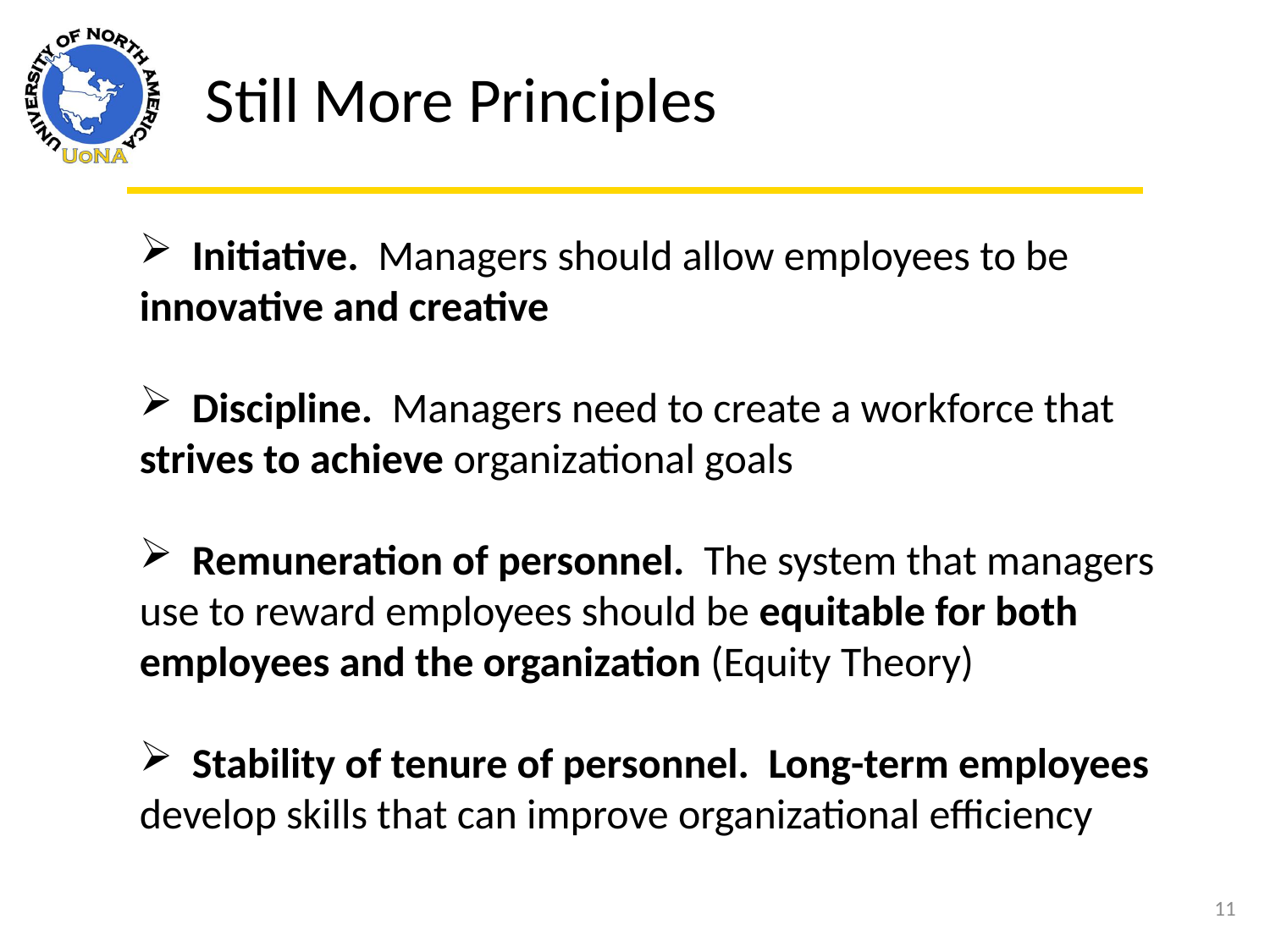

Still More Principles
  Initiative.  Managers should allow employees to be innovative and creative

  Discipline.  Managers need to create a workforce that strives to achieve organizational goals

  Remuneration of personnel.  The system that managers use to reward employees should be equitable for both employees and the organization (Equity Theory)

  Stability of tenure of personnel.  Long-term employees develop skills that can improve organizational efficiency
11